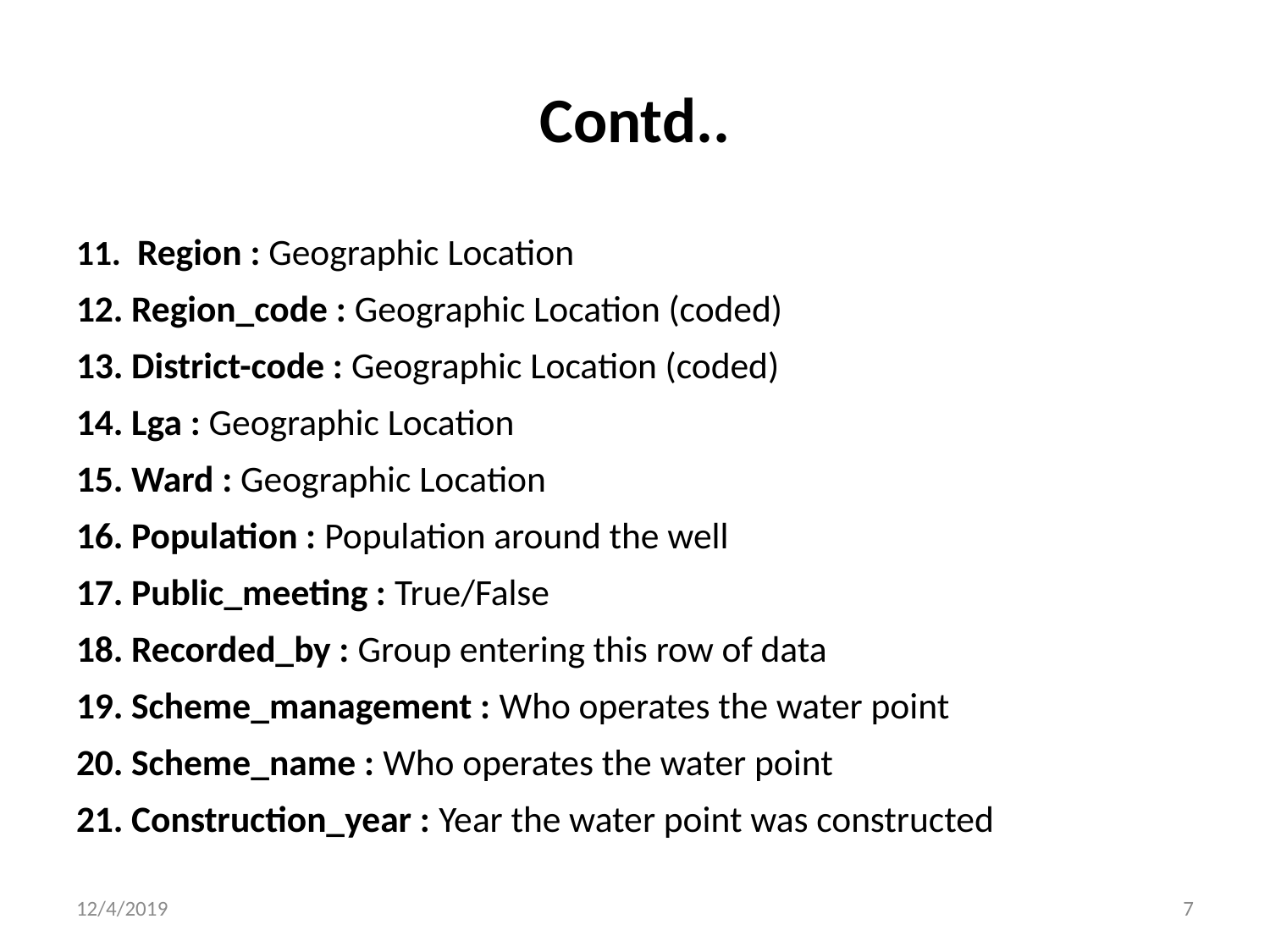

# Contd..
11.  Region : Geographic Location
12. Region_code : Geographic Location (coded)
13. District-code : Geographic Location (coded)
14. Lga : Geographic Location
15. Ward : Geographic Location
16. Population : Population around the well
17. Public_meeting : True/False
18. Recorded_by : Group entering this row of data
19. Scheme_management : Who operates the water point
20. Scheme_name : Who operates the water point
21. Construction_year : Year the water point was constructed
12/4/2019
7